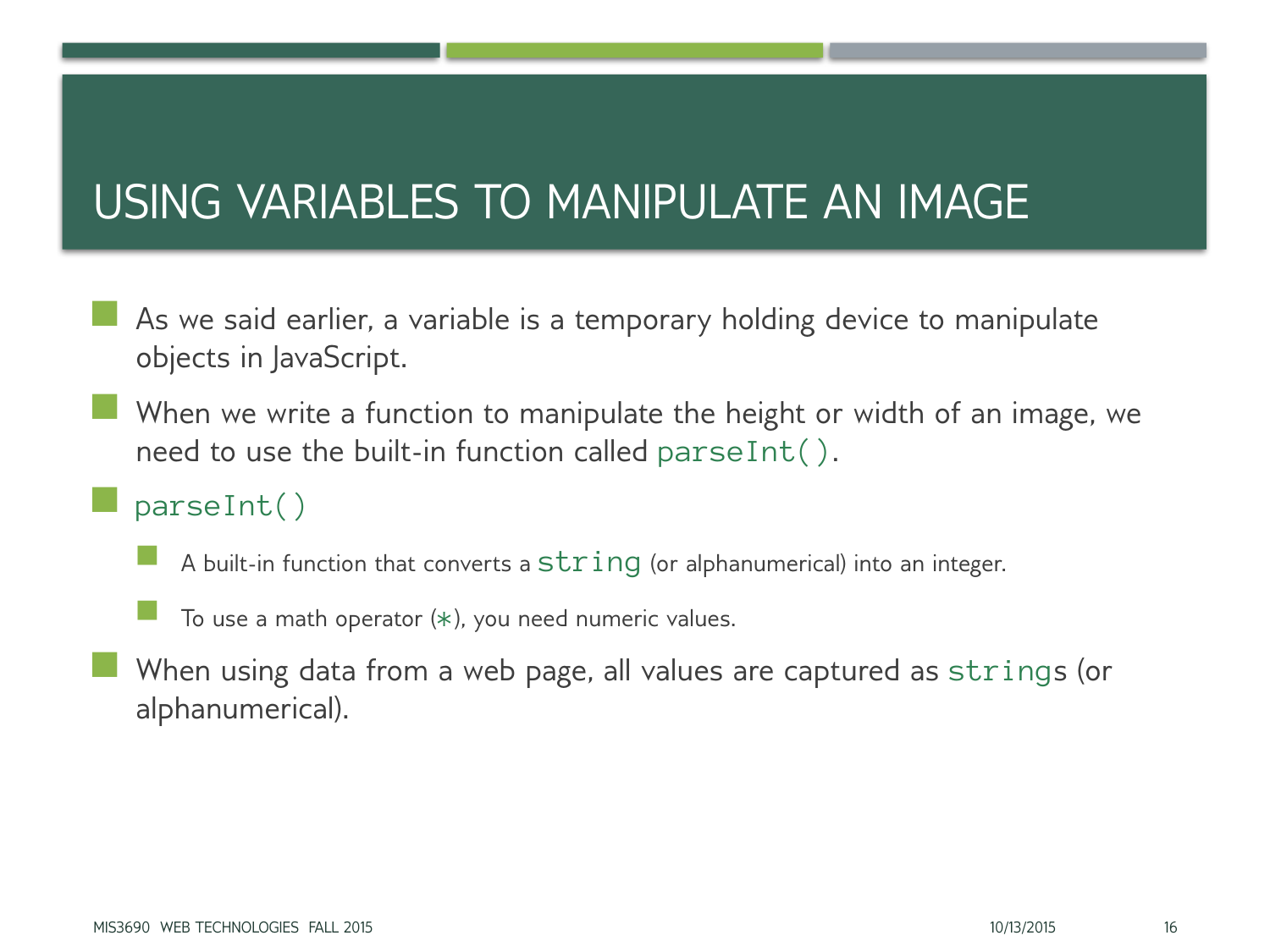

# Using variables to manipulate an image
As we said earlier, a variable is a temporary holding device to manipulate objects in JavaScript.
When we write a function to manipulate the height or width of an image, we need to use the built-in function called parseInt().
parseInt()
A built-in function that converts a string (or alphanumerical) into an integer.
To use a math operator (*), you need numeric values.
When using data from a web page, all values are captured as strings (or alphanumerical).

MIS3690  Web Technologies  Fall 2015
10/13/2015
16